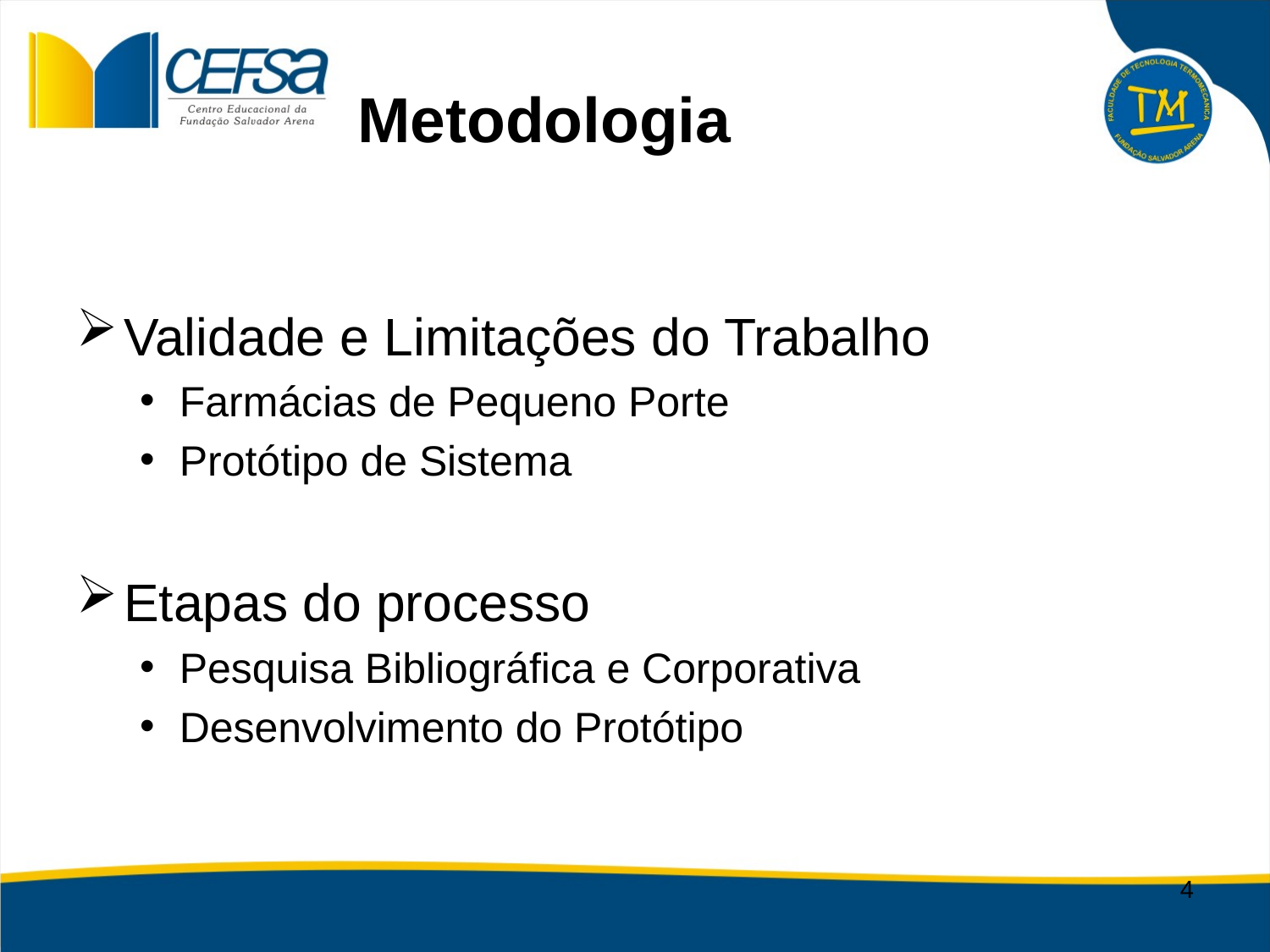

# Metodologia

Validade e Limitações do Trabalho
Farmácias de Pequeno Porte
Protótipo de Sistema

Etapas do processo
Pesquisa Bibliográfica e Corporativa
Desenvolvimento do Protótipo
4